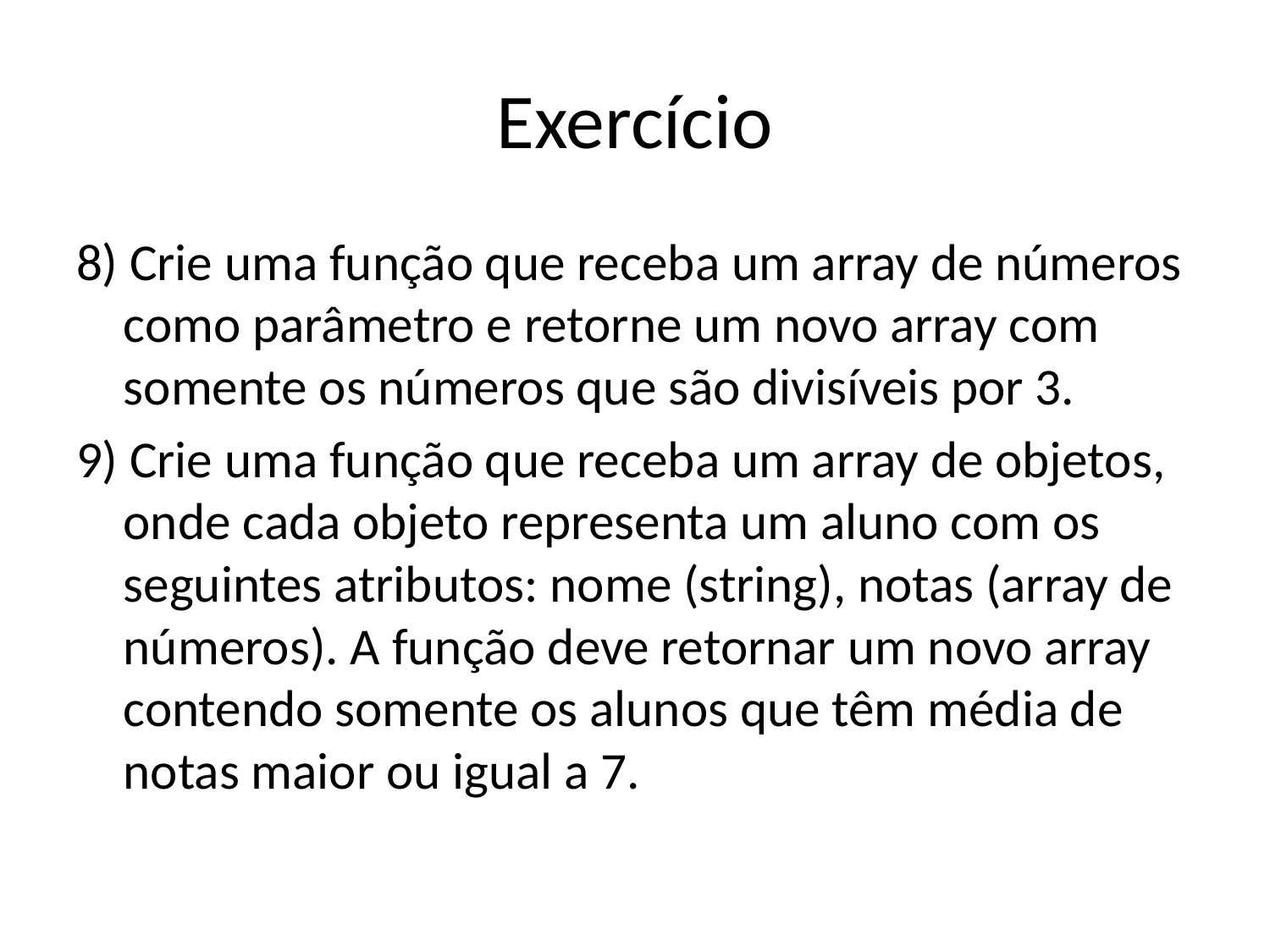

# Exercício
8) Crie uma função que receba um array de números como parâmetro e retorne um novo array com somente os números que são divisíveis por 3.
9) Crie uma função que receba um array de objetos, onde cada objeto representa um aluno com os seguintes atributos: nome (string), notas (array de números). A função deve retornar um novo array contendo somente os alunos que têm média de notas maior ou igual a 7.